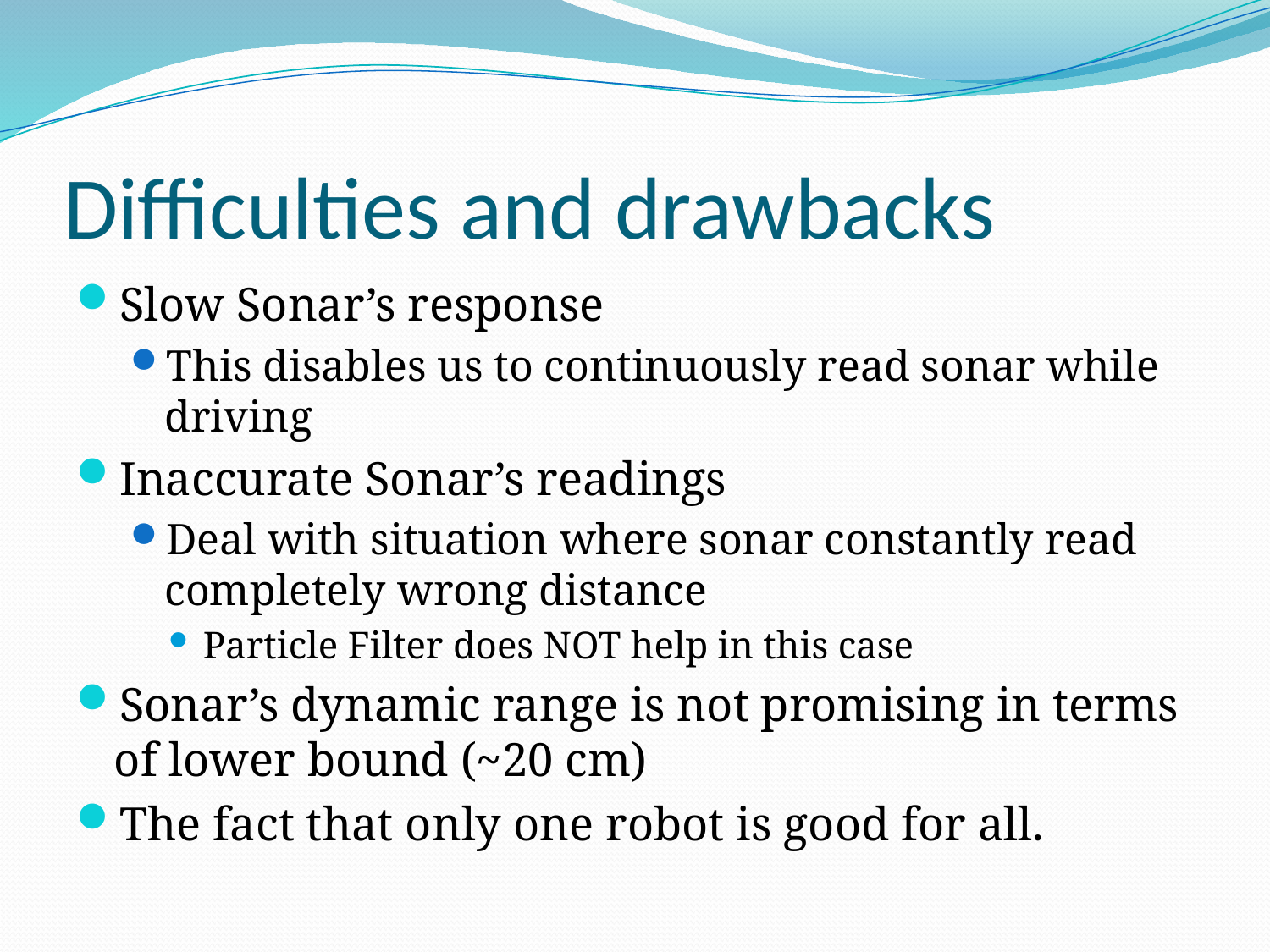

# Difficulties and drawbacks
Slow Sonar’s response
This disables us to continuously read sonar while driving
Inaccurate Sonar’s readings
Deal with situation where sonar constantly read completely wrong distance
Particle Filter does NOT help in this case
Sonar’s dynamic range is not promising in terms of lower bound (~20 cm)
The fact that only one robot is good for all.